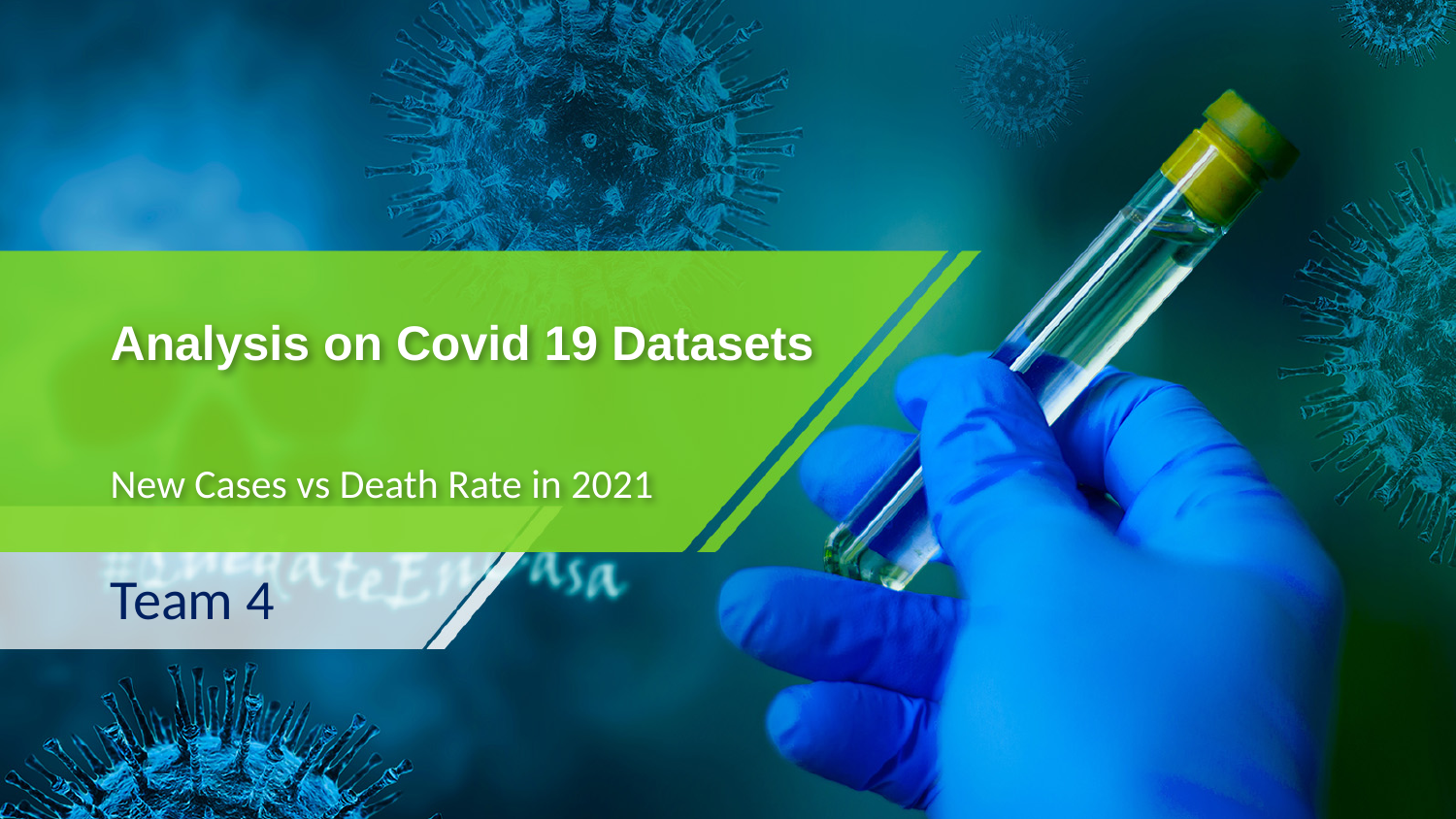

# Analysis on Covid 19 Datasets New Cases vs Death Rate in 2021
Team 4